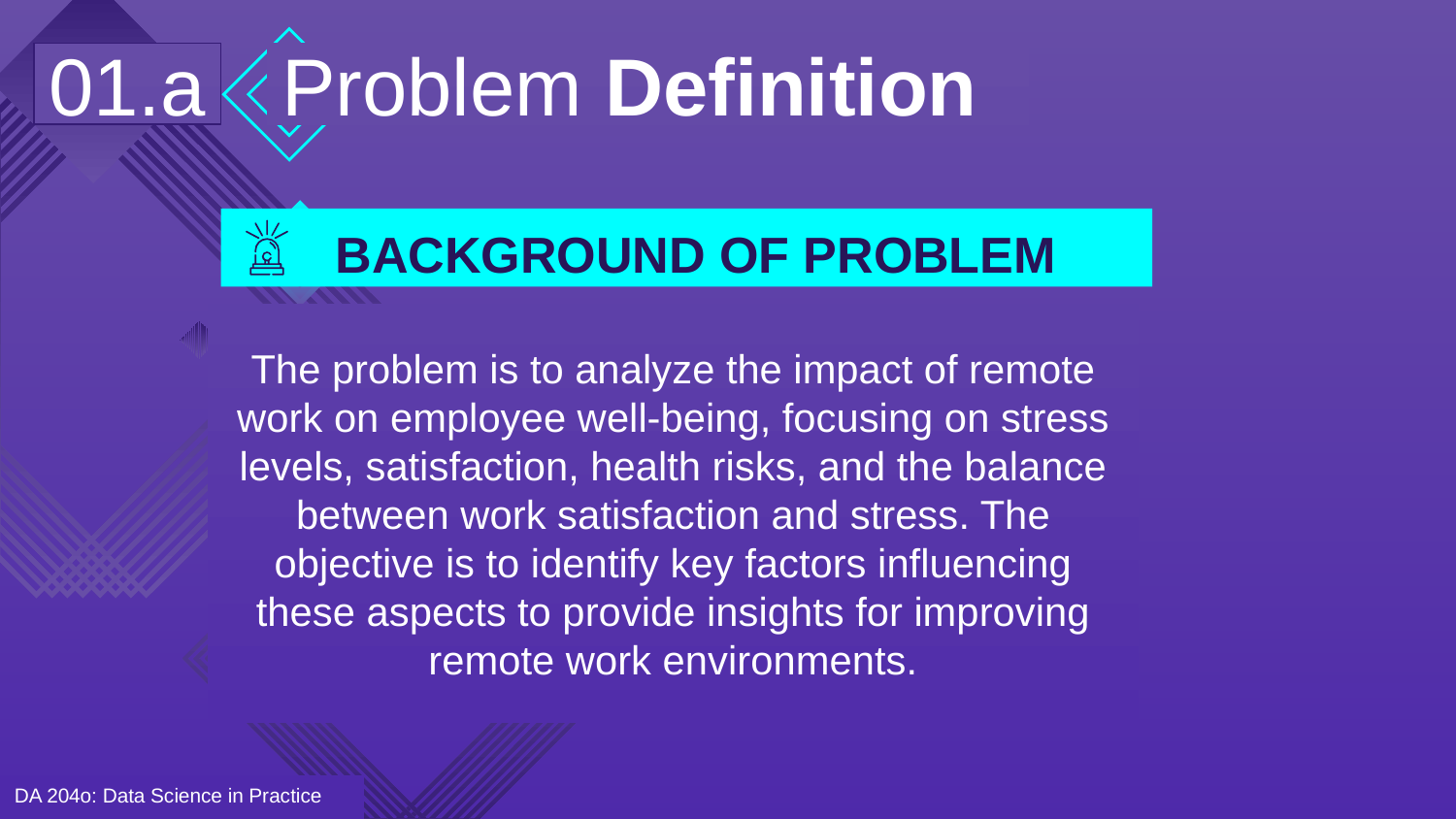

01.a
# Problem Definition
BACKGROUND OF PROBLEM

The problem is to analyze the impact of remote work on employee well-being, focusing on stress levels, satisfaction, health risks, and the balance between work satisfaction and stress. The objective is to identify key factors influencing these aspects to provide insights for improving remote work environments.
DA 204o: Data Science in Practice